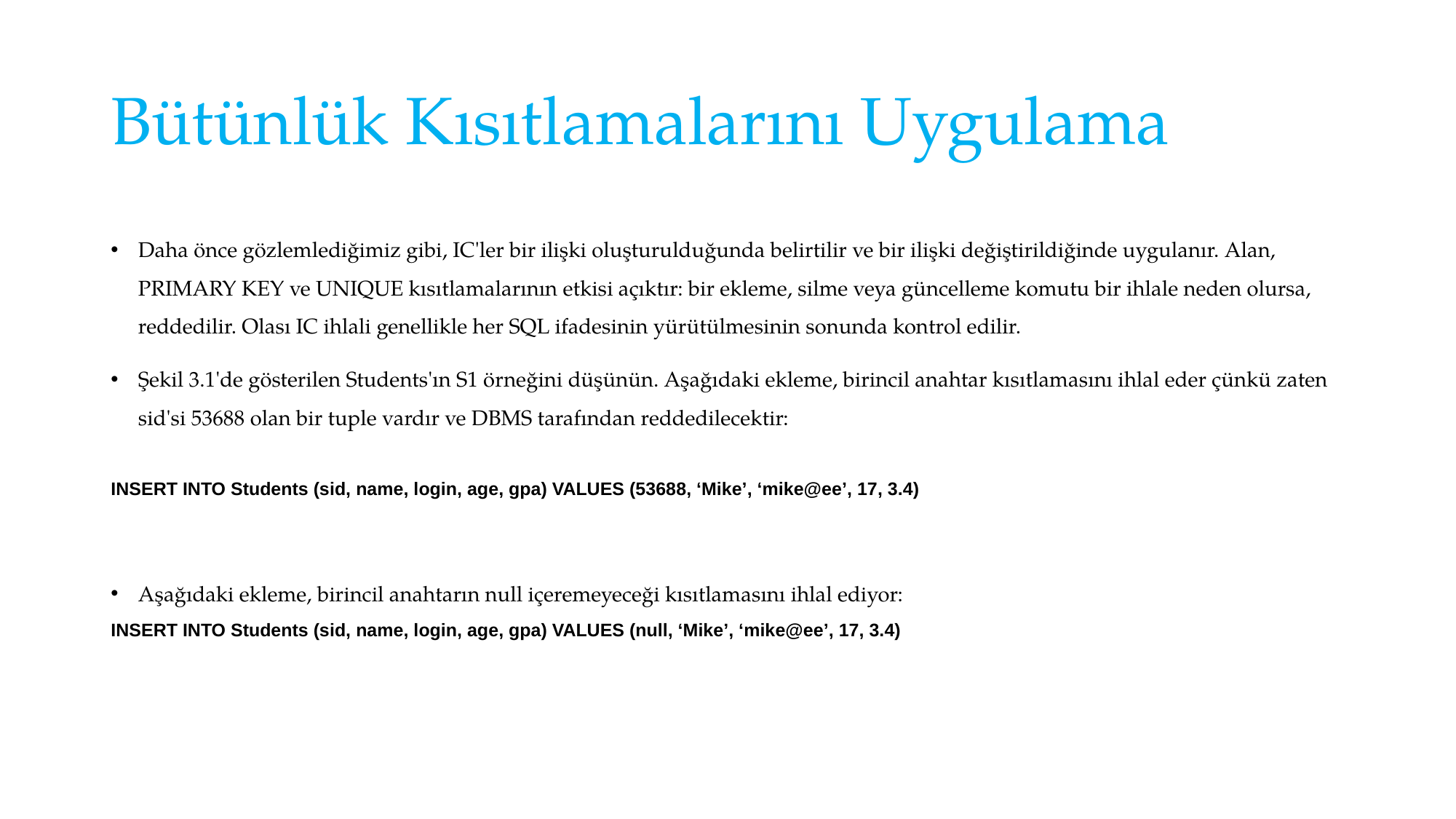

# Bütünlük Kısıtlamalarını Uygulama
Daha önce gözlemlediğimiz gibi, IC'ler bir ilişki oluşturulduğunda belirtilir ve bir ilişki değiştirildiğinde uygulanır. Alan, PRIMARY KEY ve UNIQUE kısıtlamalarının etkisi açıktır: bir ekleme, silme veya güncelleme komutu bir ihlale neden olursa, reddedilir. Olası IC ihlali genellikle her SQL ifadesinin yürütülmesinin sonunda kontrol edilir.
Şekil 3.1'de gösterilen Students'ın S1 örneğini düşünün. Aşağıdaki ekleme, birincil anahtar kısıtlamasını ihlal eder çünkü zaten sid'si 53688 olan bir tuple vardır ve DBMS tarafından reddedilecektir:

INSERT INTO Students (sid, name, login, age, gpa) VALUES (53688, ‘Mike’, ‘mike@ee’, 17, 3.4)

Aşağıdaki ekleme, birincil anahtarın null içeremeyeceği kısıtlamasını ihlal ediyor:
INSERT INTO Students (sid, name, login, age, gpa) VALUES (null, ‘Mike’, ‘mike@ee’, 17, 3.4)